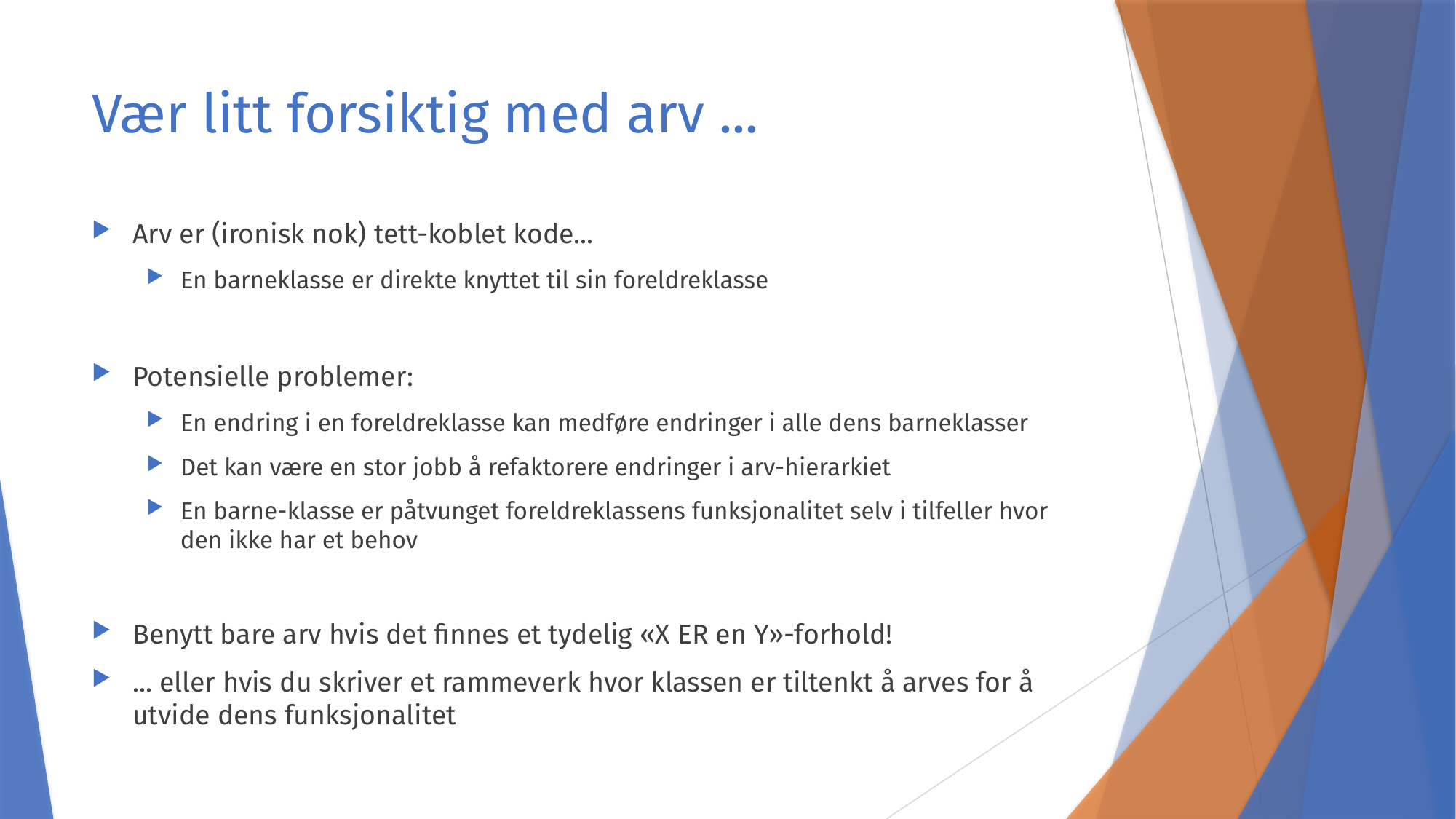

# Vær litt forsiktig med arv ...
Arv er (ironisk nok) tett-koblet kode...
En barneklasse er direkte knyttet til sin foreldreklasse

Potensielle problemer:
En endring i en foreldreklasse kan medføre endringer i alle dens barneklasser
Det kan være en stor jobb å refaktorere endringer i arv-hierarkiet
En barne-klasse er påtvunget foreldreklassens funksjonalitet selv i tilfeller hvor den ikke har et behov

Benytt bare arv hvis det finnes et tydelig «X ER en Y»-forhold!
... eller hvis du skriver et rammeverk hvor klassen er tiltenkt å arves for å utvide dens funksjonalitet